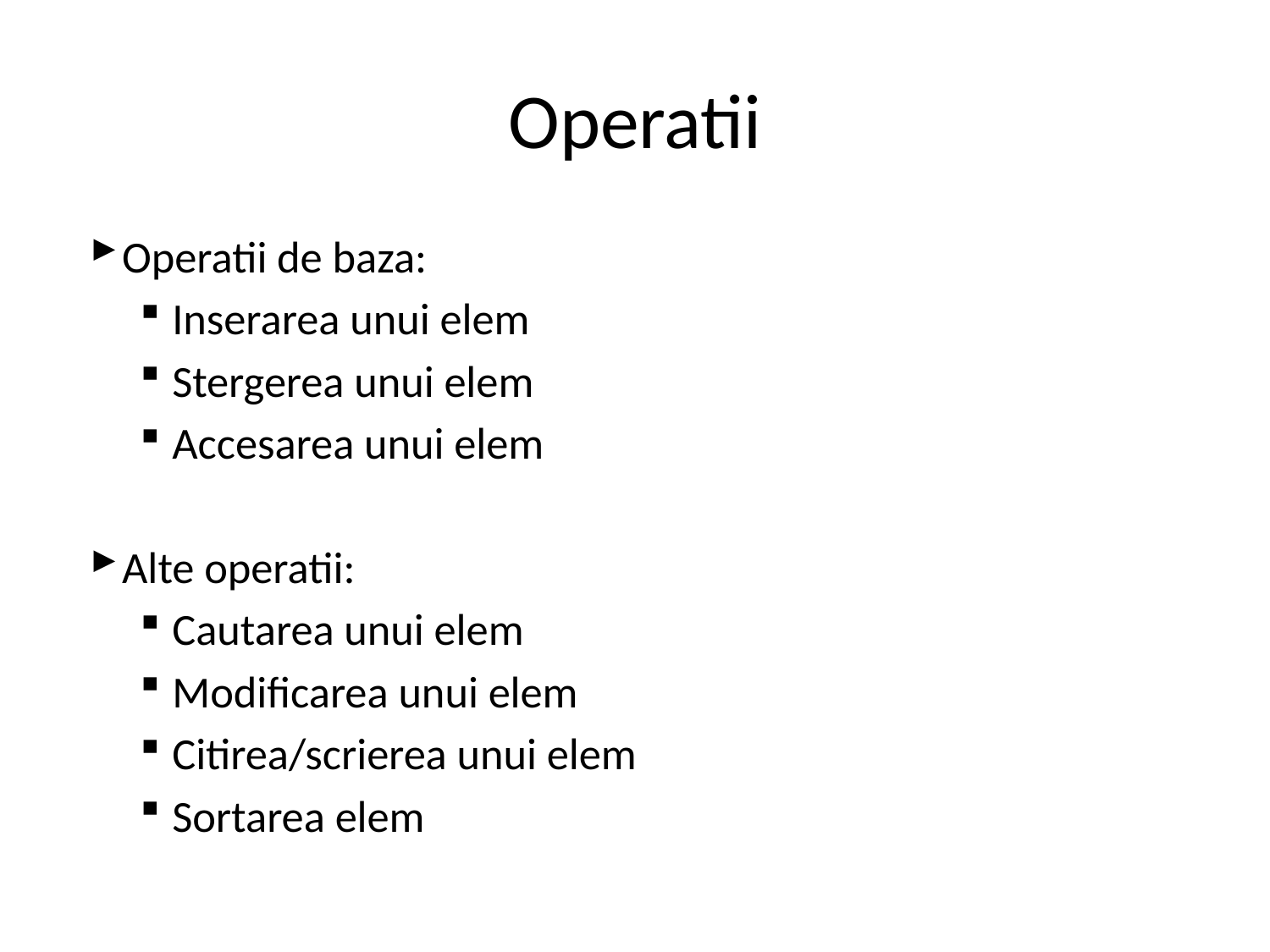

# Operatii
Operatii de baza:
Inserarea unui elem
Stergerea unui elem
Accesarea unui elem

Alte operatii:
Cautarea unui elem
Modificarea unui elem
Citirea/scrierea unui elem
Sortarea elem